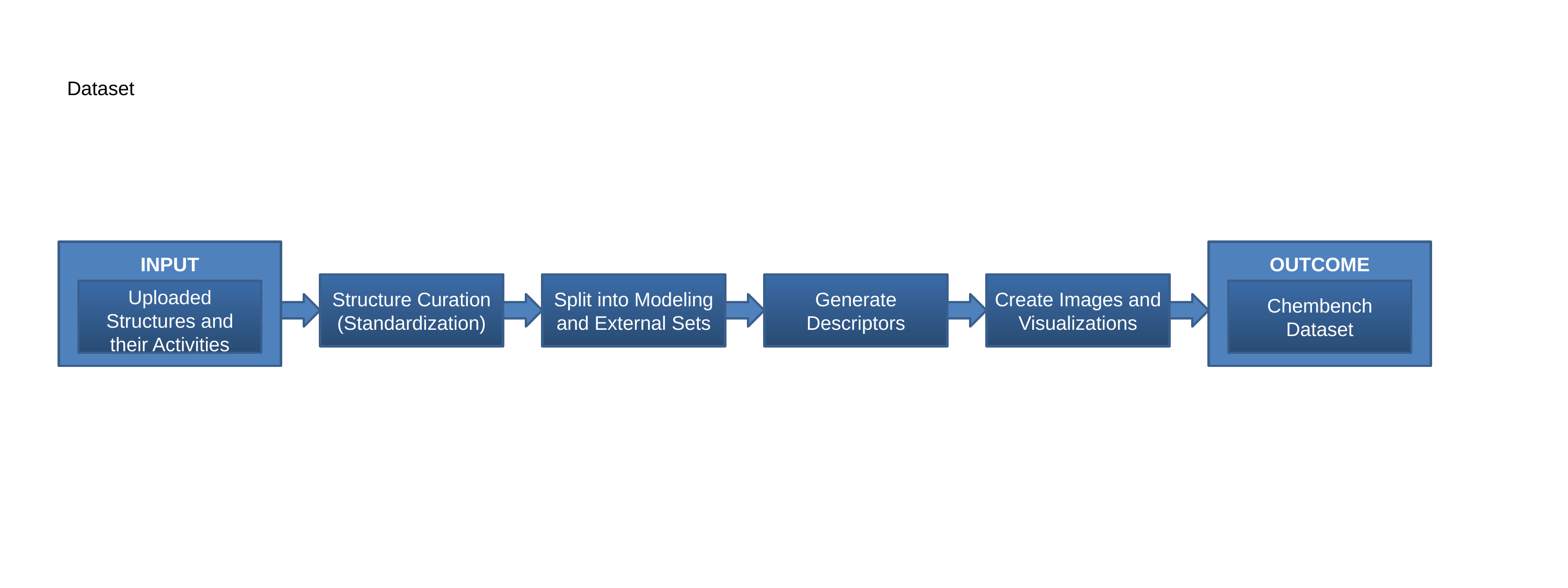

Dataset

INPUT
OUTCOME
Structure Curation (Standardization)
Split into Modeling and External Sets
Generate Descriptors
Create Images and Visualizations

Uploaded Structures and their Activities
Chembench Dataset